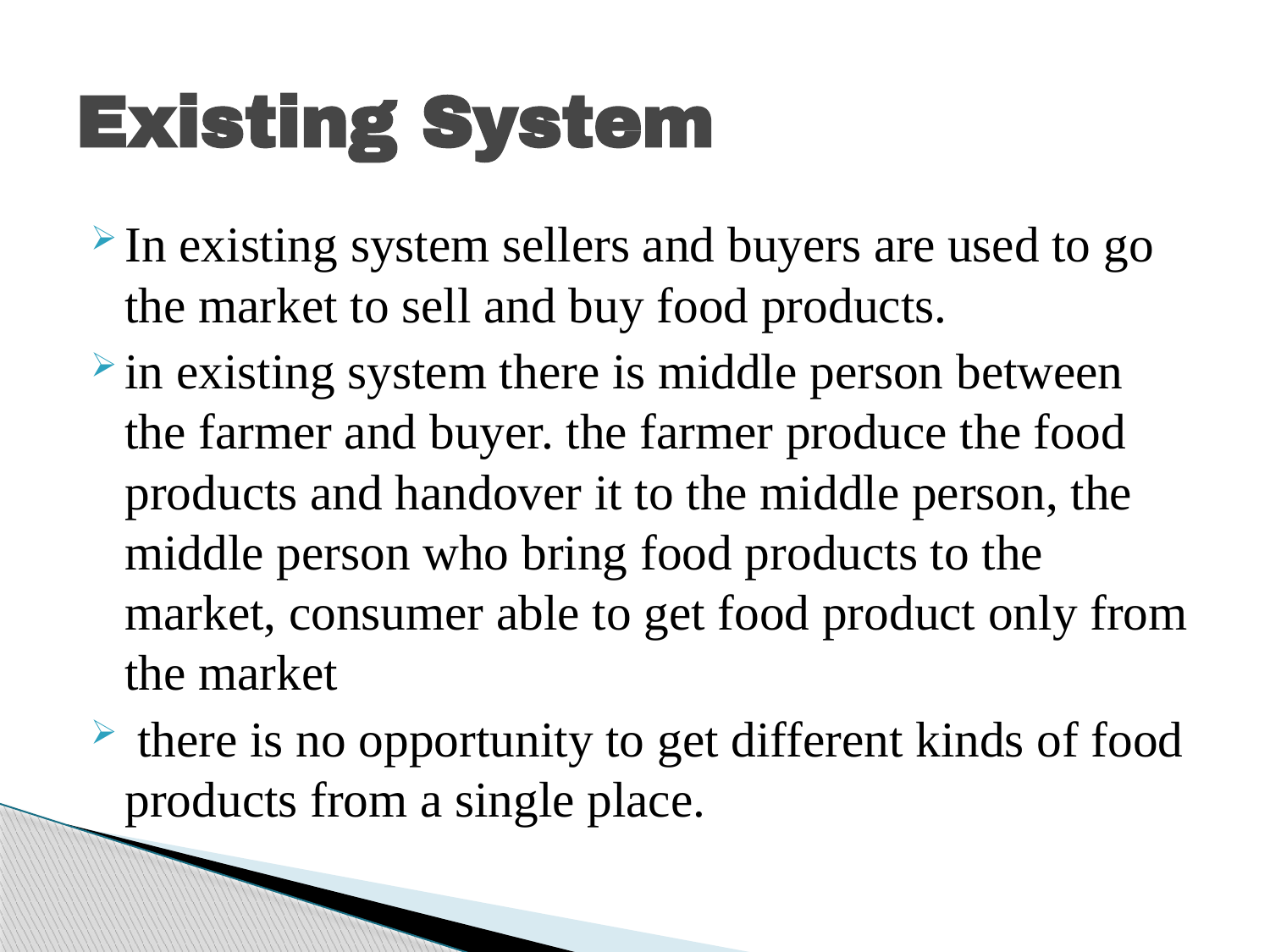

# Existing System
In existing system sellers and buyers are used to go the market to sell and buy food products.
in existing system there is middle person between the farmer and buyer. the farmer produce the food products and handover it to the middle person, the middle person who bring food products to the market, consumer able to get food product only from the market
 there is no opportunity to get different kinds of food products from a single place.